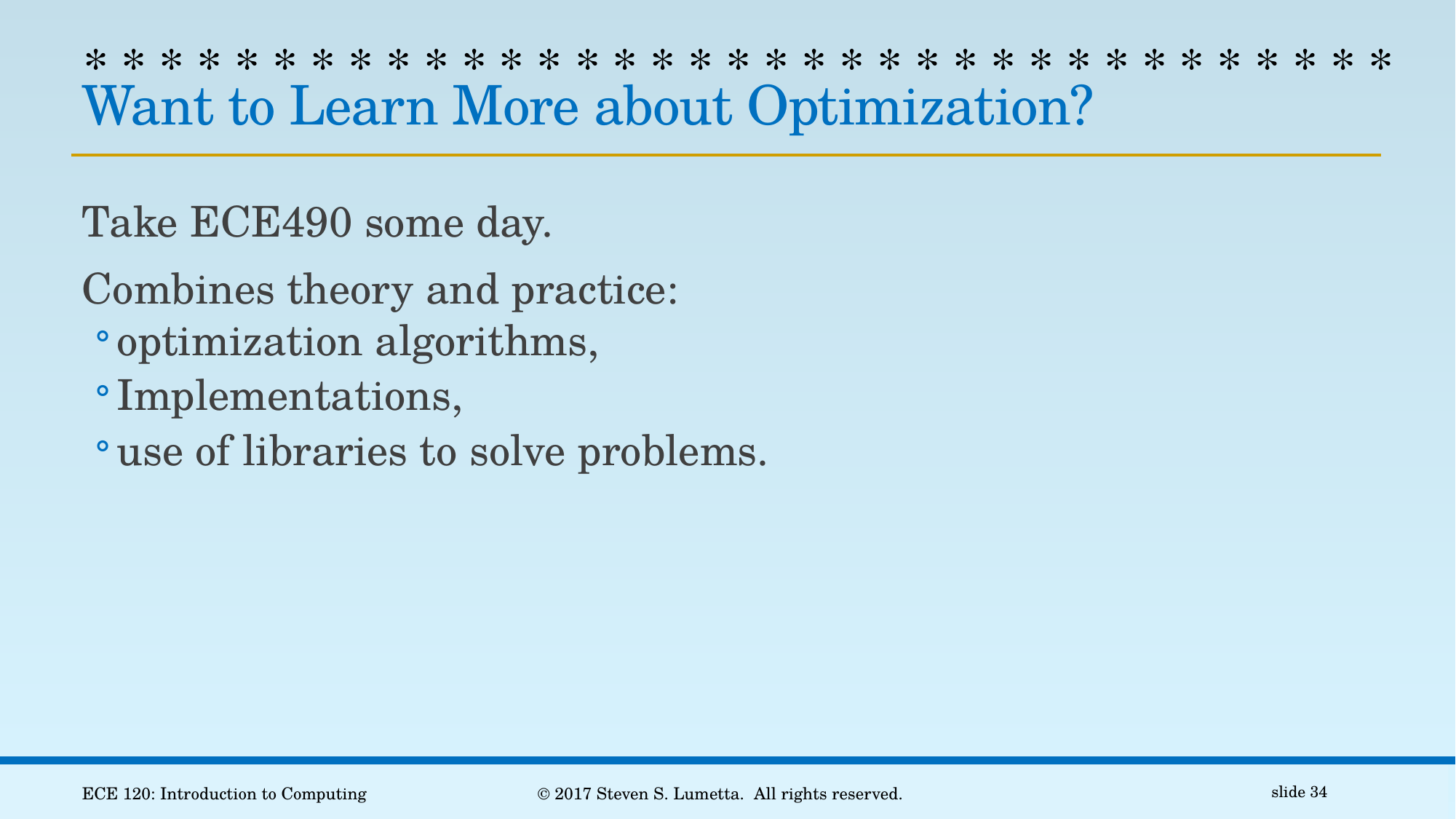

* * * * * * * * * * * * * * * * * * * * * * * * * * * * * * * * * * *
# Want to Learn More about Optimization?
Take ECE490 some day.
Combines theory and practice:
optimization algorithms,
Implementations,
use of libraries to solve problems.

ECE 120: Introduction to Computing
© 2017 Steven S. Lumetta.  All rights reserved.
slide 34